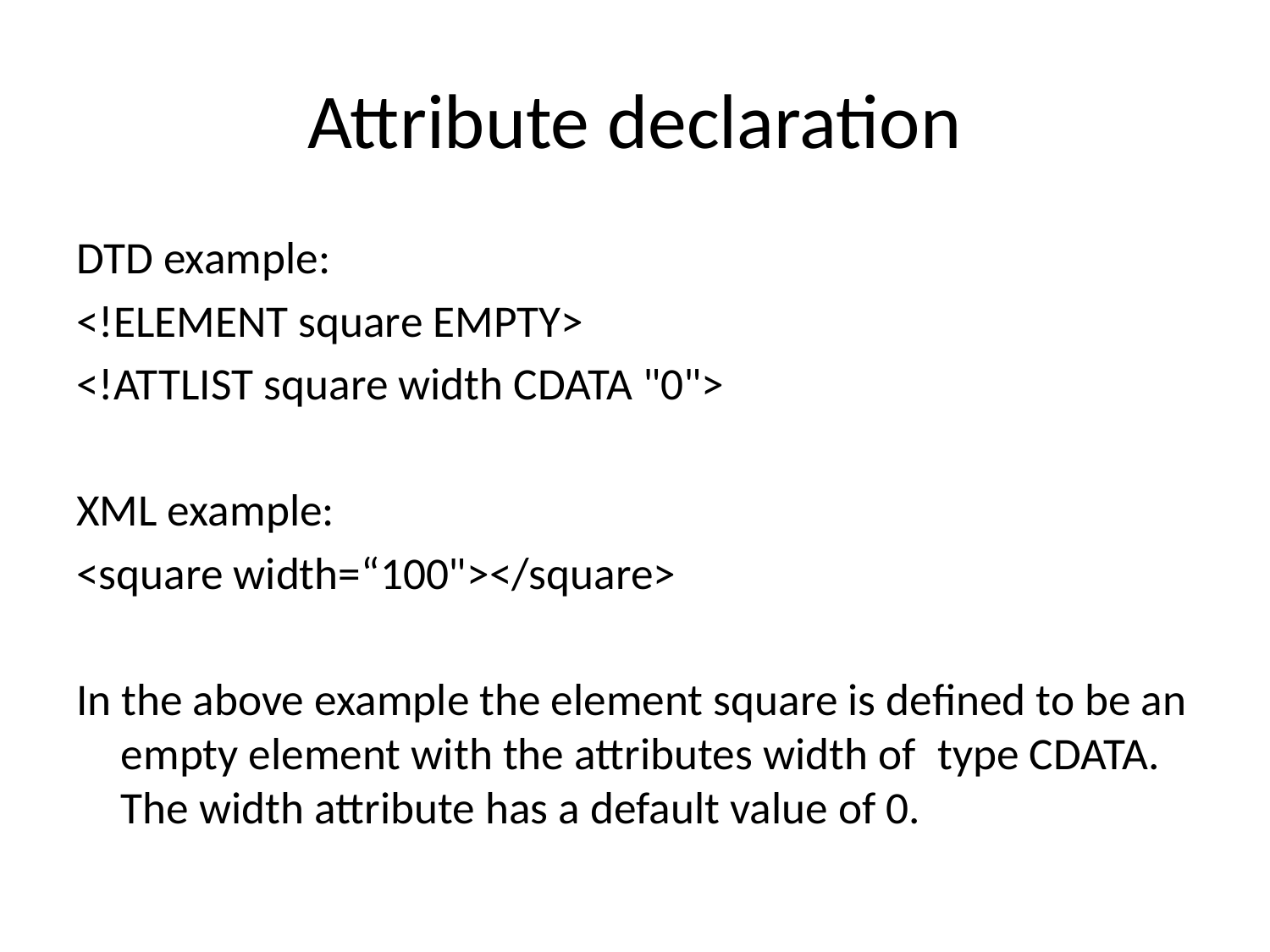

# Attribute declaration
DTD example:
<!ELEMENT square EMPTY>
<!ATTLIST square width CDATA "0">

XML example:
<square width=“100"></square>

In the above example the element square is defined to be an empty element with the attributes width of  type CDATA. The width attribute has a default value of 0.